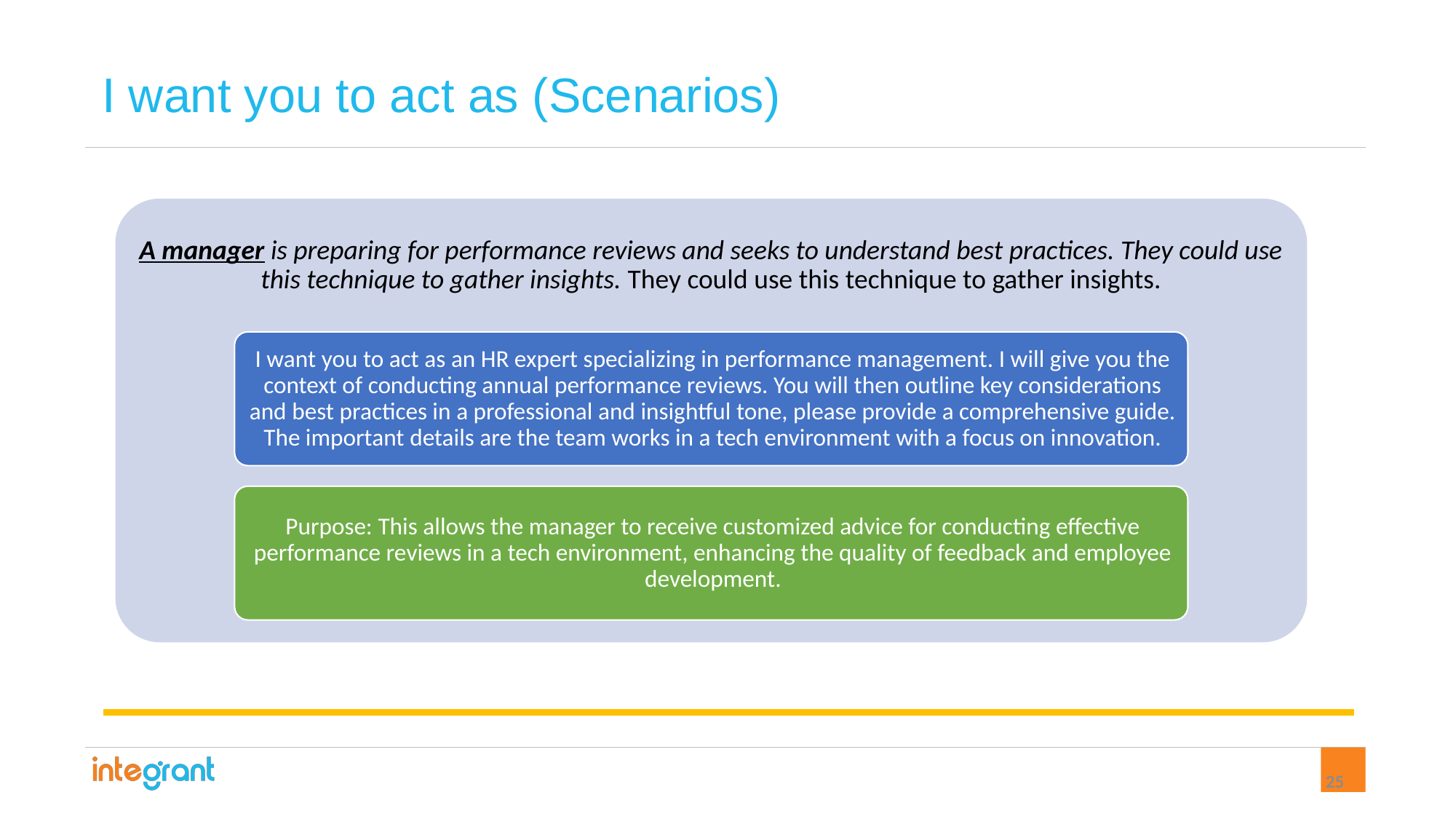

I want you to act as (Scenarios)
A manager is preparing for performance reviews and seeks to understand best practices. They could use this technique to gather insights. They could use this technique to gather insights.
I want you to act as an HR expert specializing in performance management. I will give you the context of conducting annual performance reviews. You will then outline key considerations and best practices in a professional and insightful tone, please provide a comprehensive guide. The important details are the team works in a tech environment with a focus on innovation.
Purpose: This allows the manager to receive customized advice for conducting effective performance reviews in a tech environment, enhancing the quality of feedback and employee development.
25